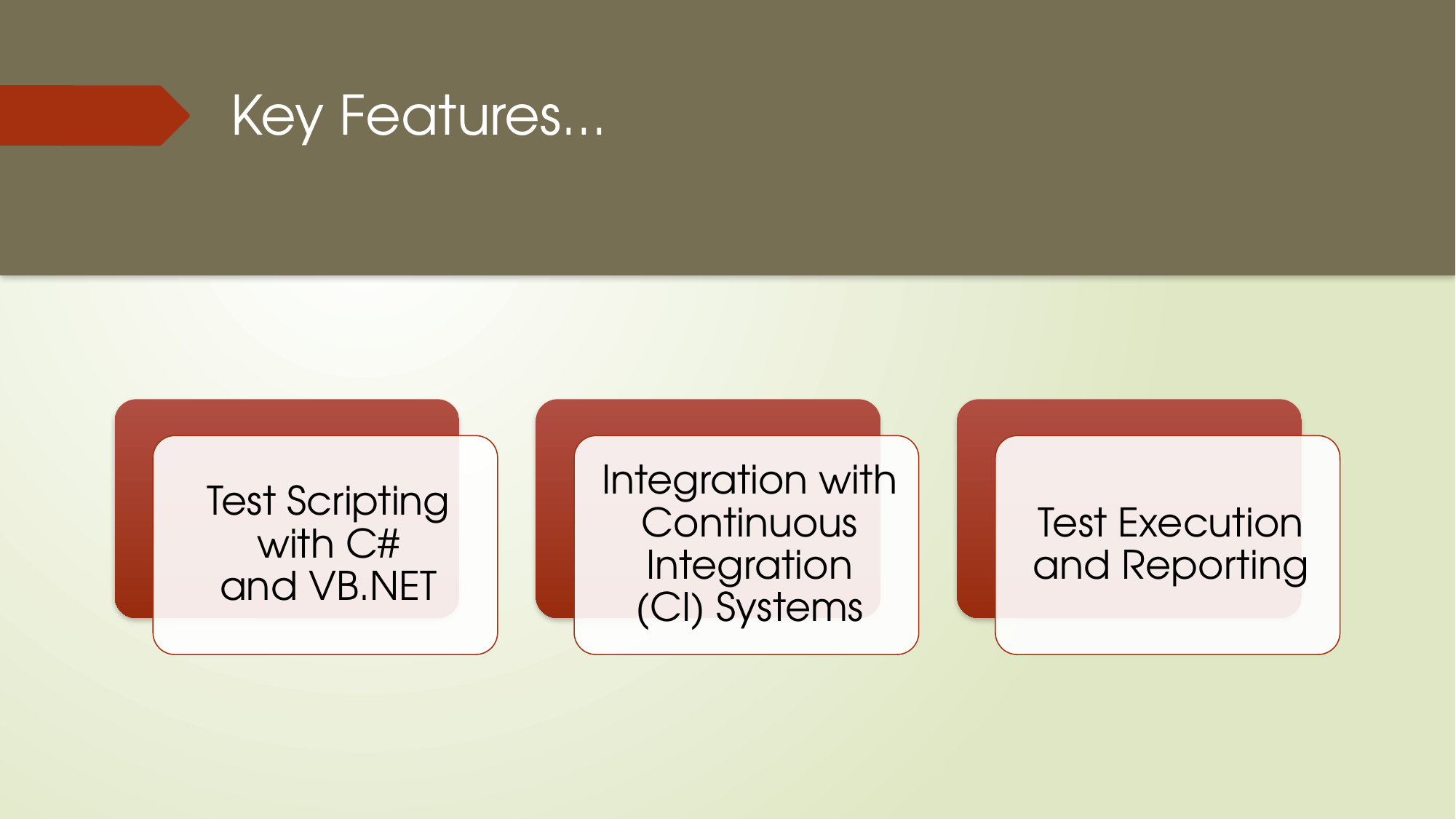

# Key Features...

Test Scripting with C# and VB.NET
Integration with Continuous Integration (CI) Systems
Test Execution and Reporting